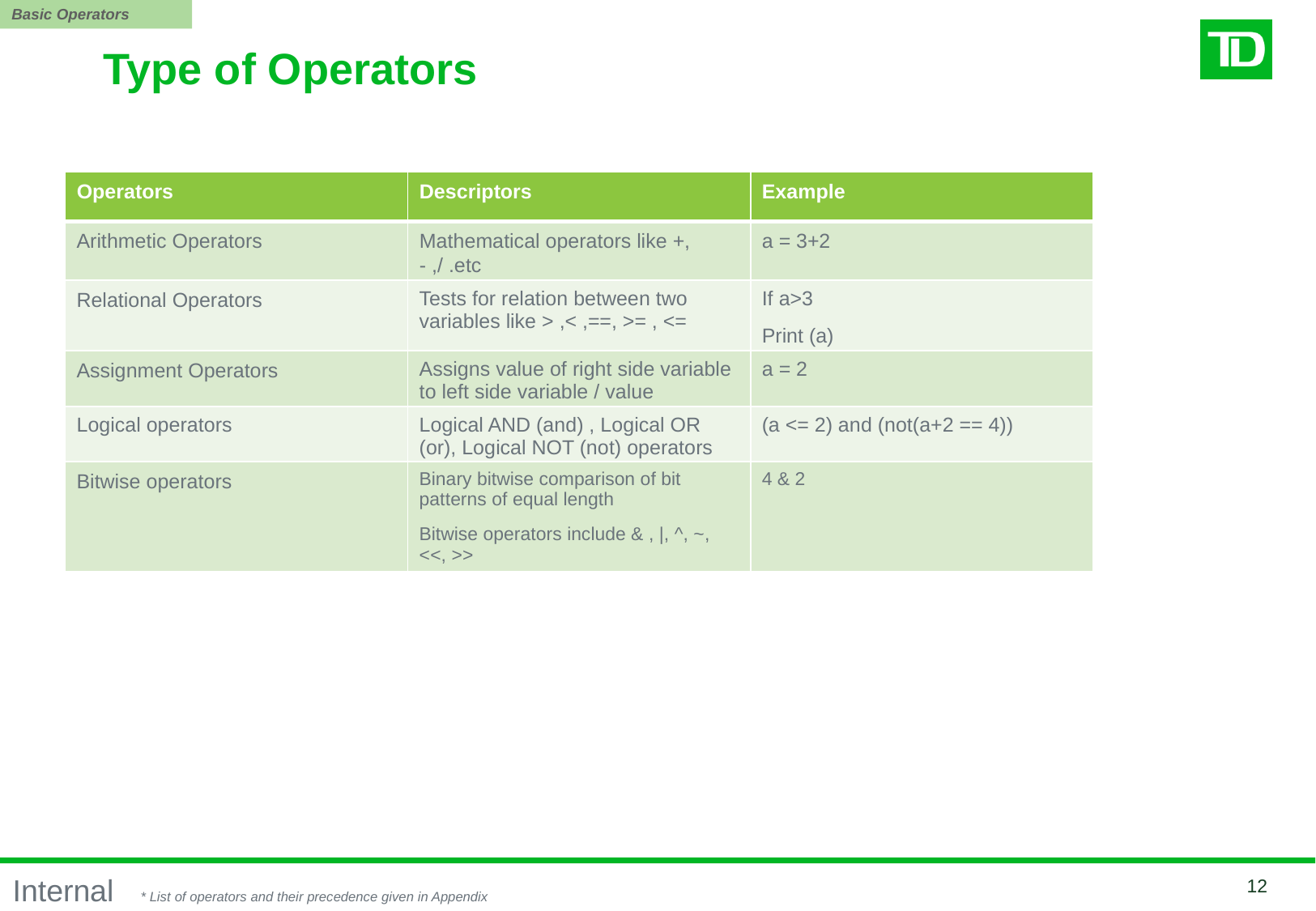

Basic Operators
# Type of Operators
| Operators | Descriptors | Example |
| --- | --- | --- |
| Arithmetic Operators | Mathematical operators like +, - ,/ .etc | a = 3+2 |
| Relational Operators | Tests for relation between two variables like > ,< ,==, >= , <= | If a>3 Print (a) |
| Assignment Operators | Assigns value of right side variable to left side variable / value | a = 2 |
| Logical operators | Logical AND (and) , Logical OR (or), Logical NOT (not) operators | (a <= 2) and (not(a+2 == 4)) |
| Bitwise operators | Binary bitwise comparison of bit patterns of equal length Bitwise operators include & , |, ^, ~, <<, >> | 4 & 2 |
12
* List of operators and their precedence given in Appendix